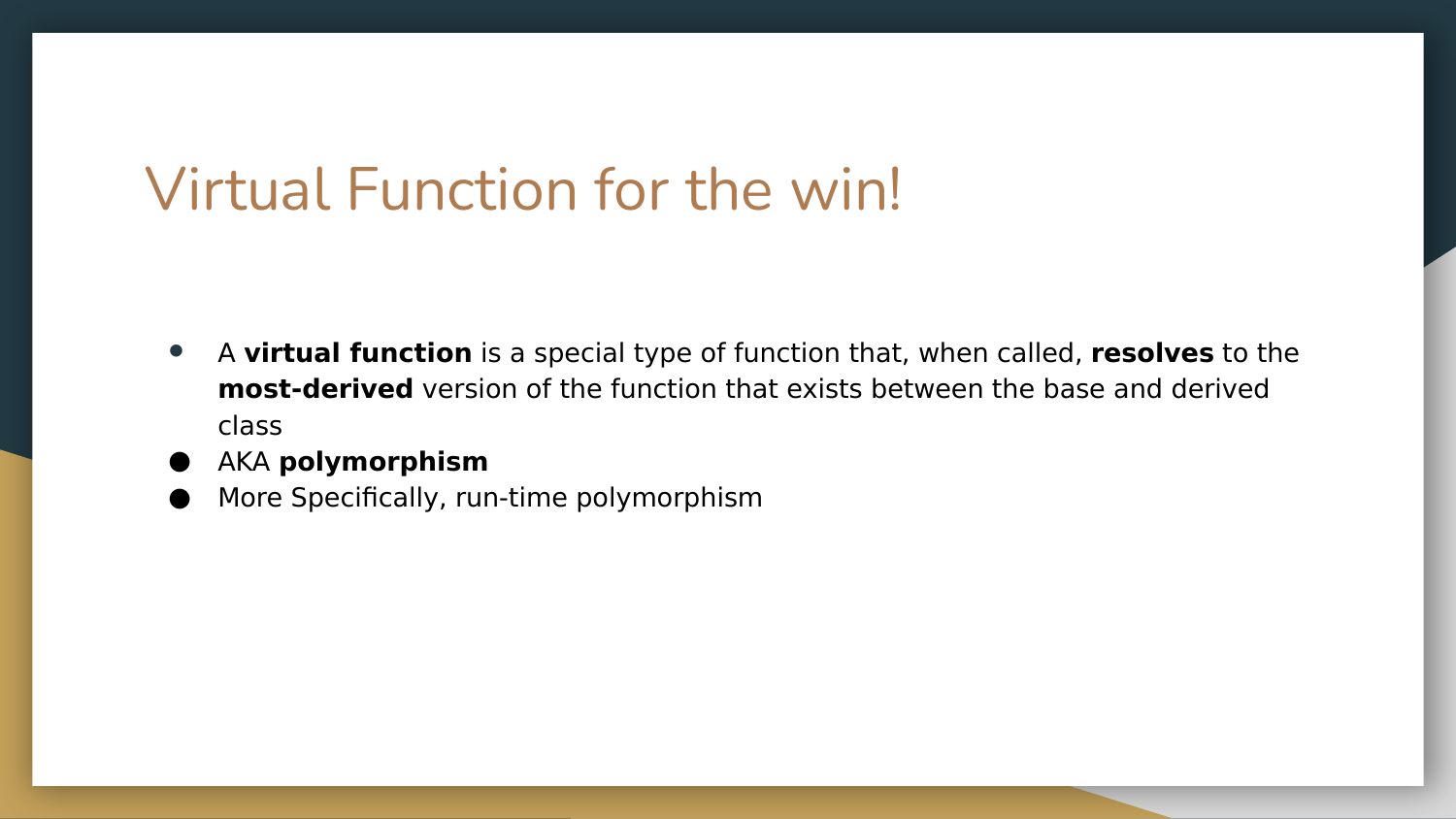

# Virtual Function for the win!
A virtual function is a special type of function that, when called, resolves to the most-derived version of the function that exists between the base and derived class
AKA polymorphism
More Specifically, run-time polymorphism